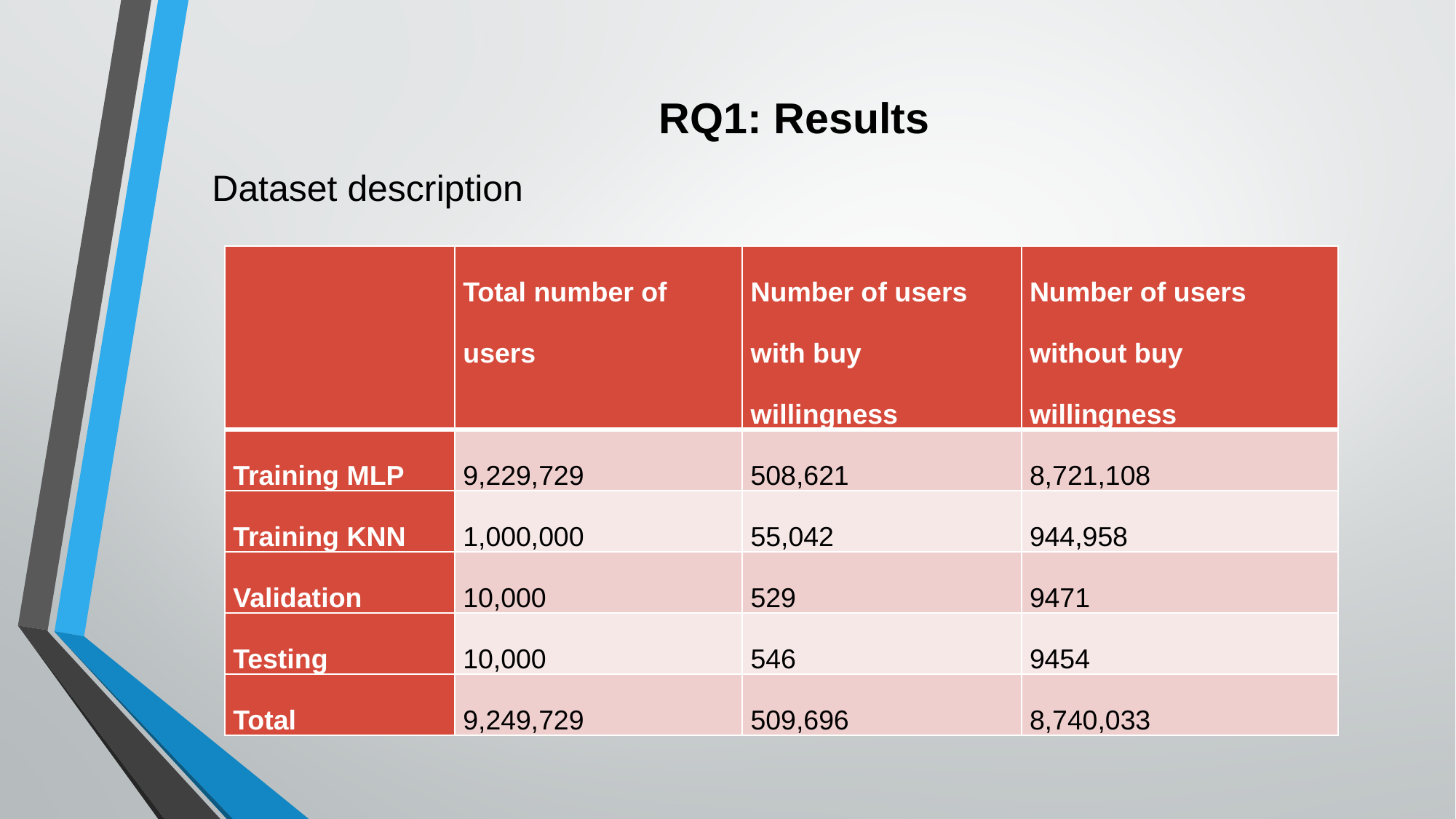

# RQ1: Results
Dataset description
|  | Total number of users | Number of users with buy willingness | Number of users without buy willingness |
| --- | --- | --- | --- |
| Training MLP | 9,229,729 | 508,621 | 8,721,108 |
| Training KNN | 1,000,000 | 55,042 | 944,958 |
| Validation | 10,000 | 529 | 9471 |
| Testing | 10,000 | 546 | 9454 |
| Total | 9,249,729 | 509,696 | 8,740,033 |